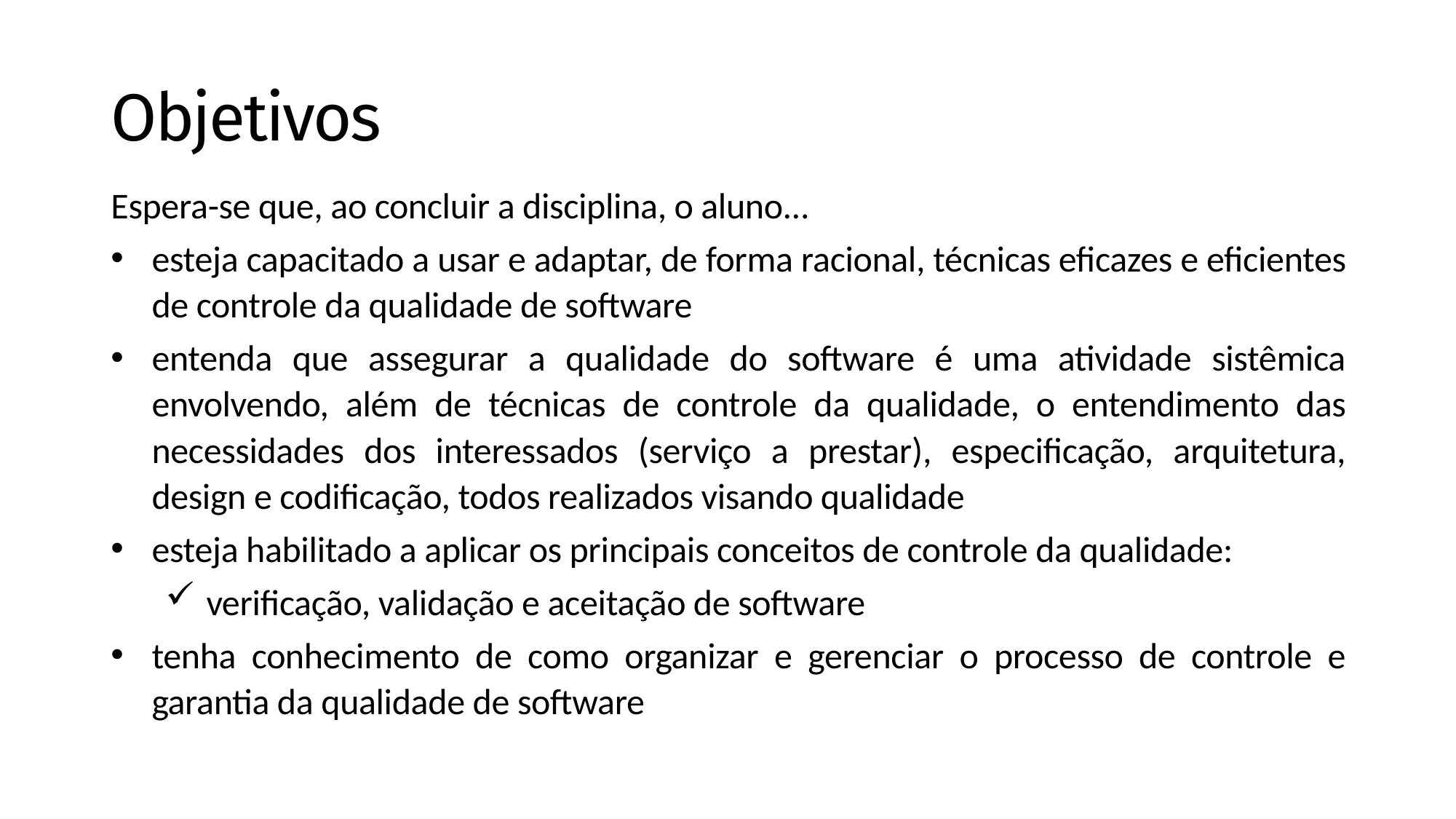

# Objetivos
Espera-se que, ao concluir a disciplina, o aluno...
esteja capacitado a usar e adaptar, de forma racional, técnicas eficazes e eficientes de controle da qualidade de software
entenda que assegurar a qualidade do software é uma atividade sistêmica envolvendo, além de técnicas de controle da qualidade, o entendimento das necessidades dos interessados (serviço a prestar), especificação, arquitetura, design e codificação, todos realizados visando qualidade
esteja habilitado a aplicar os principais conceitos de controle da qualidade:
verificação, validação e aceitação de software
tenha conhecimento de como organizar e gerenciar o processo de controle e garantia da qualidade de software